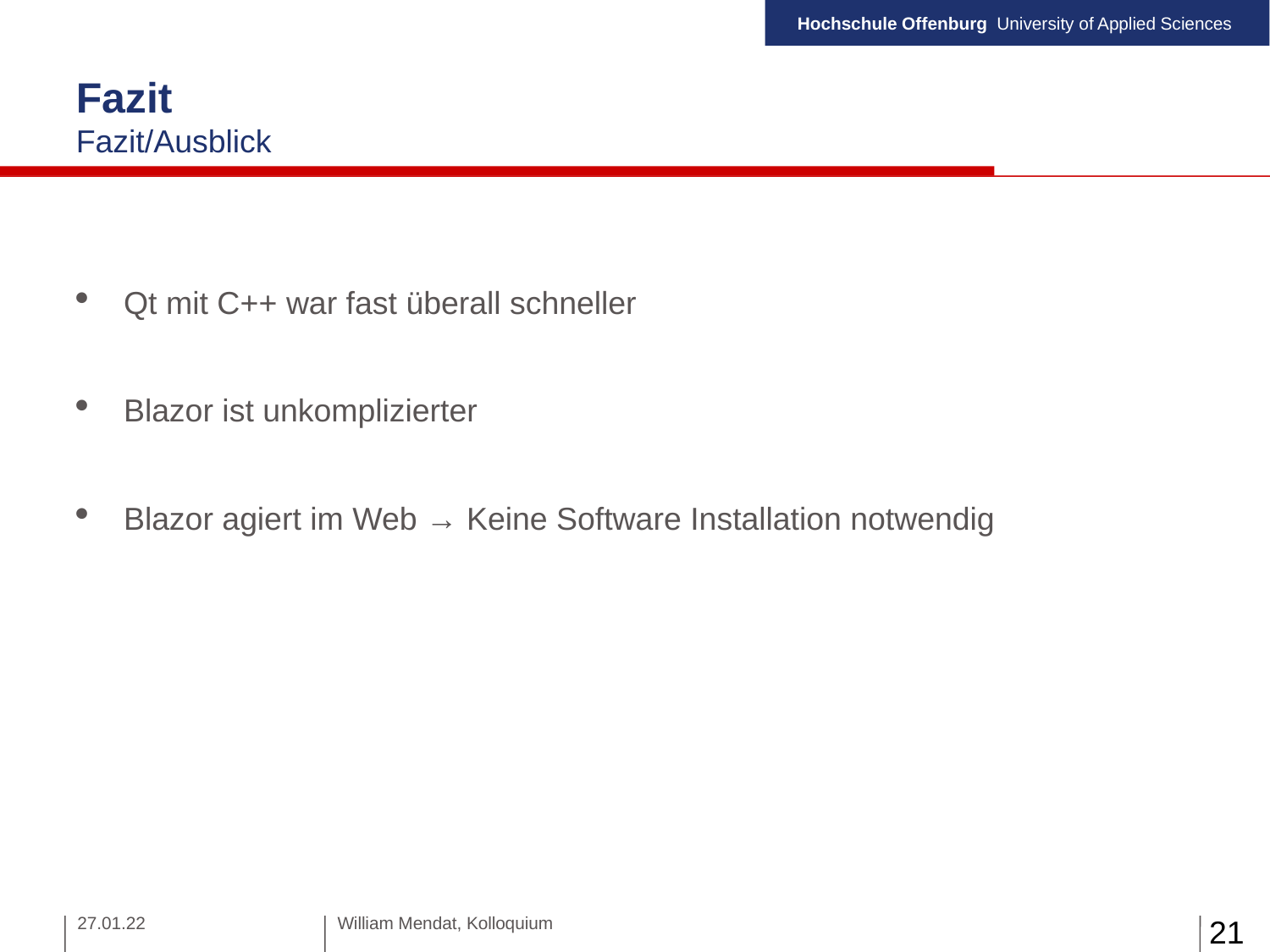

Fazit
Fazit/Ausblick

Qt mit C++ war fast überall schneller

Blazor ist unkomplizierter

Blazor agiert im Web → Keine Software Installation notwendig

27.01.22
William Mendat, Kolloquium
21